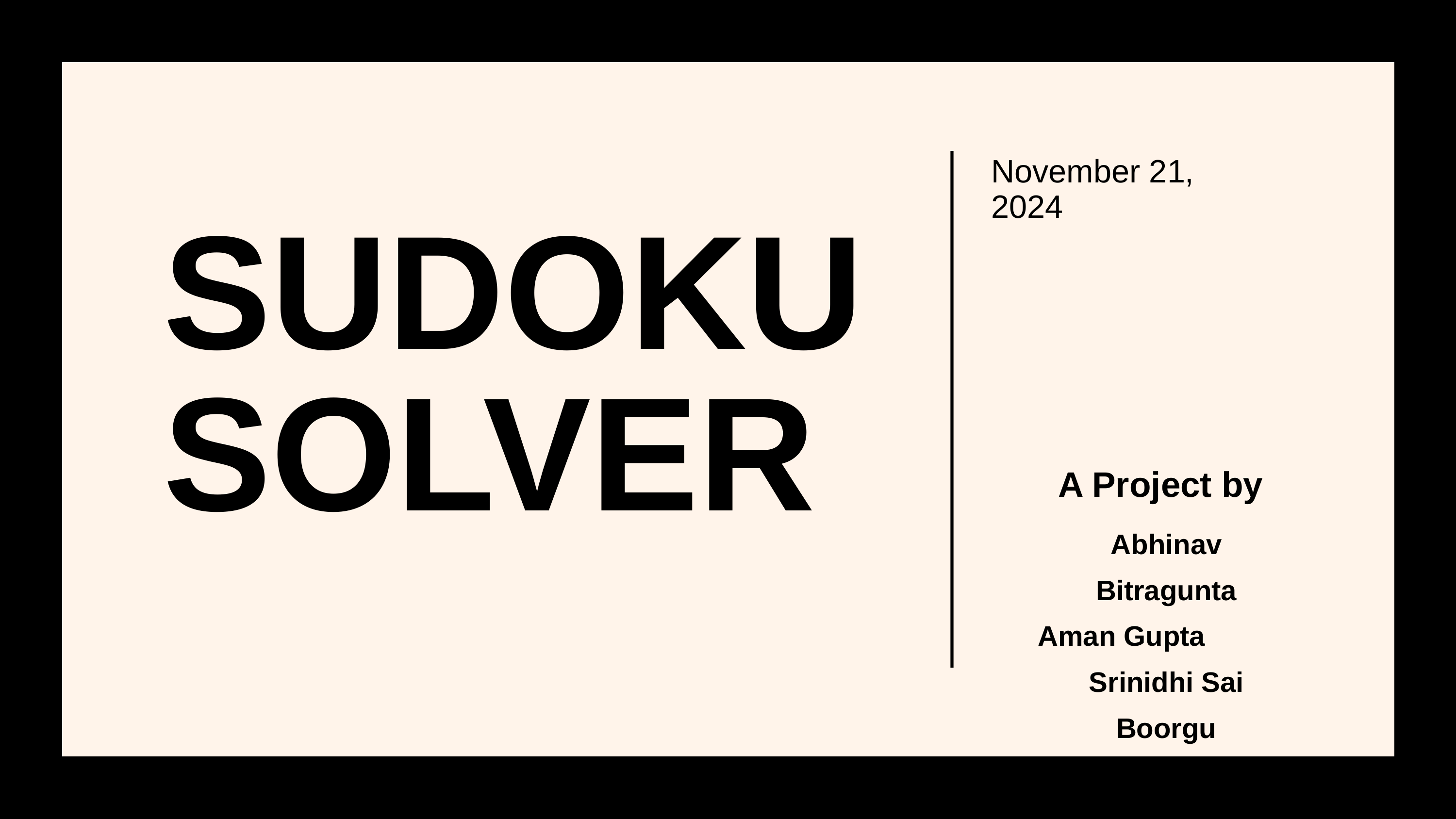

November 21, 2024
SUDOKU
SOLVER
A Project by
Abhinav Bitragunta
Aman Gupta
Srinidhi Sai Boorgu
Ansh Jain